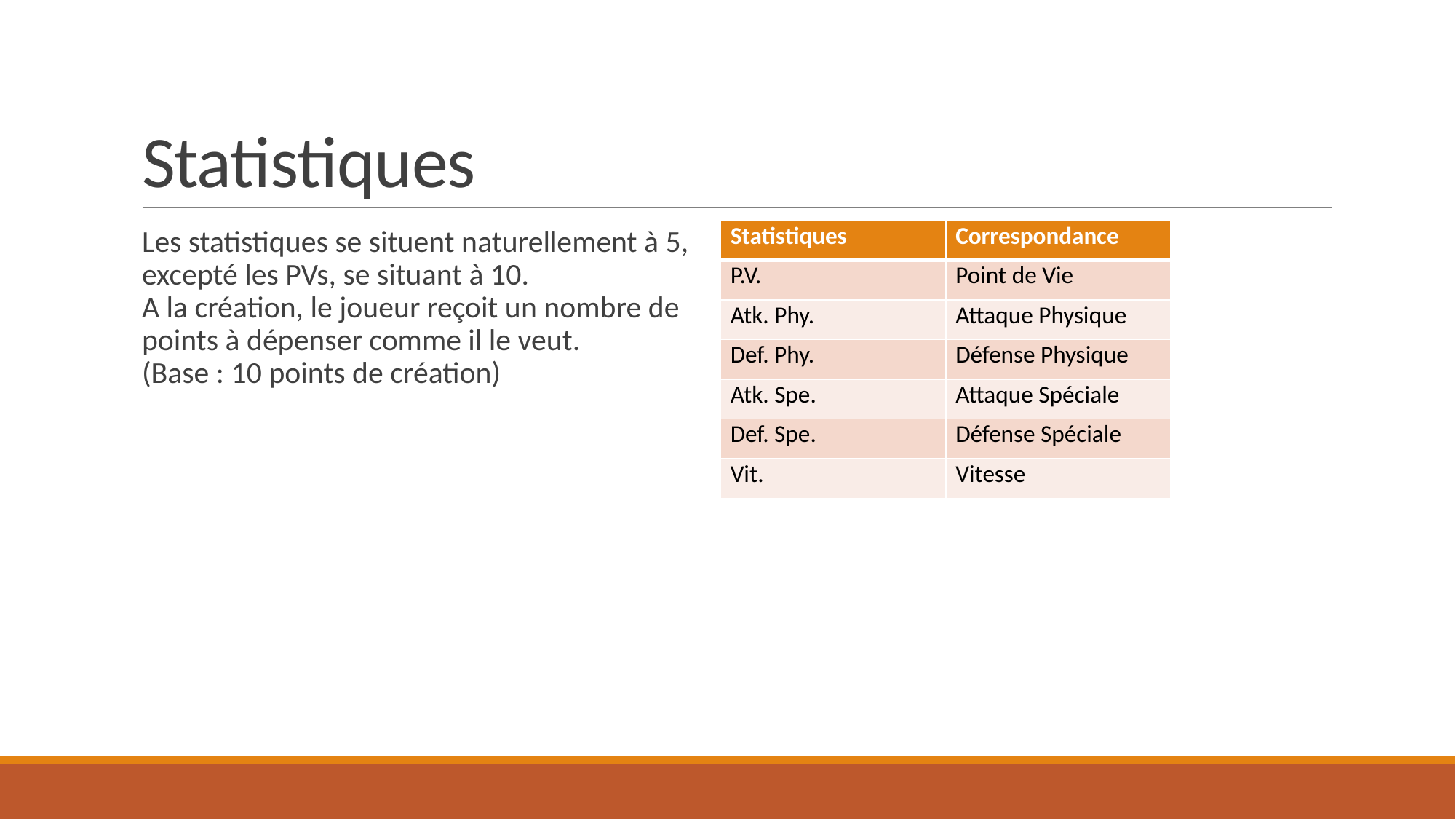

# Statistiques
Les statistiques se situent naturellement à 5, excepté les PVs, se situant à 10.
A la création, le joueur reçoit un nombre de points à dépenser comme il le veut.
(Base : 10 points de création)
| Statistiques | Correspondance |
| --- | --- |
| P.V. | Point de Vie |
| Atk. Phy. | Attaque Physique |
| Def. Phy. | Défense Physique |
| Atk. Spe. | Attaque Spéciale |
| Def. Spe. | Défense Spéciale |
| Vit. | Vitesse |